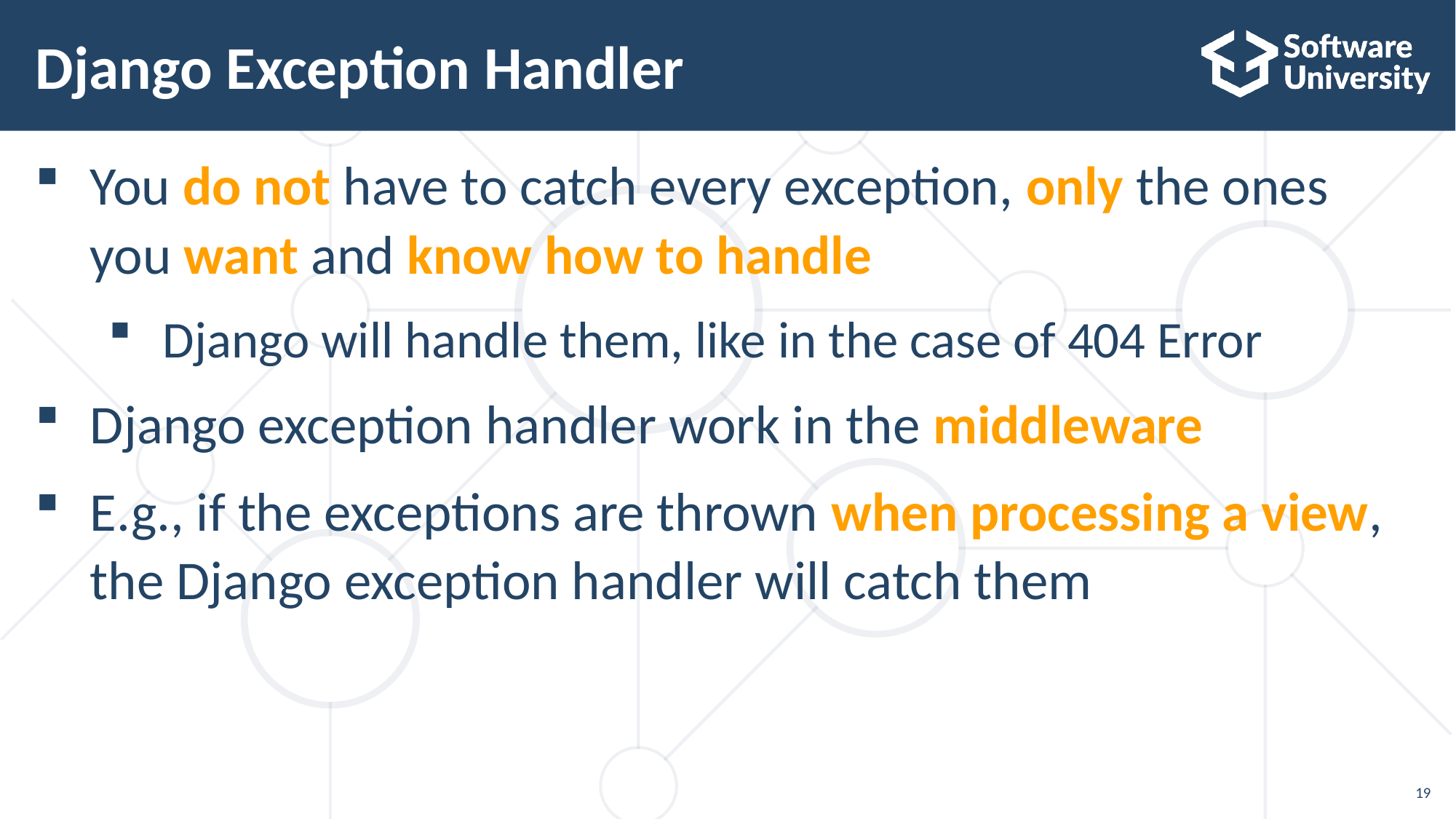

# Django Exception Handler
You do not have to catch every exception, only the ones you want and know how to handle
Django will handle them, like in the case of 404 Error
Django exception handler work in the middleware
E.g., if the exceptions are thrown when processing a view, the Django exception handler will catch them
19